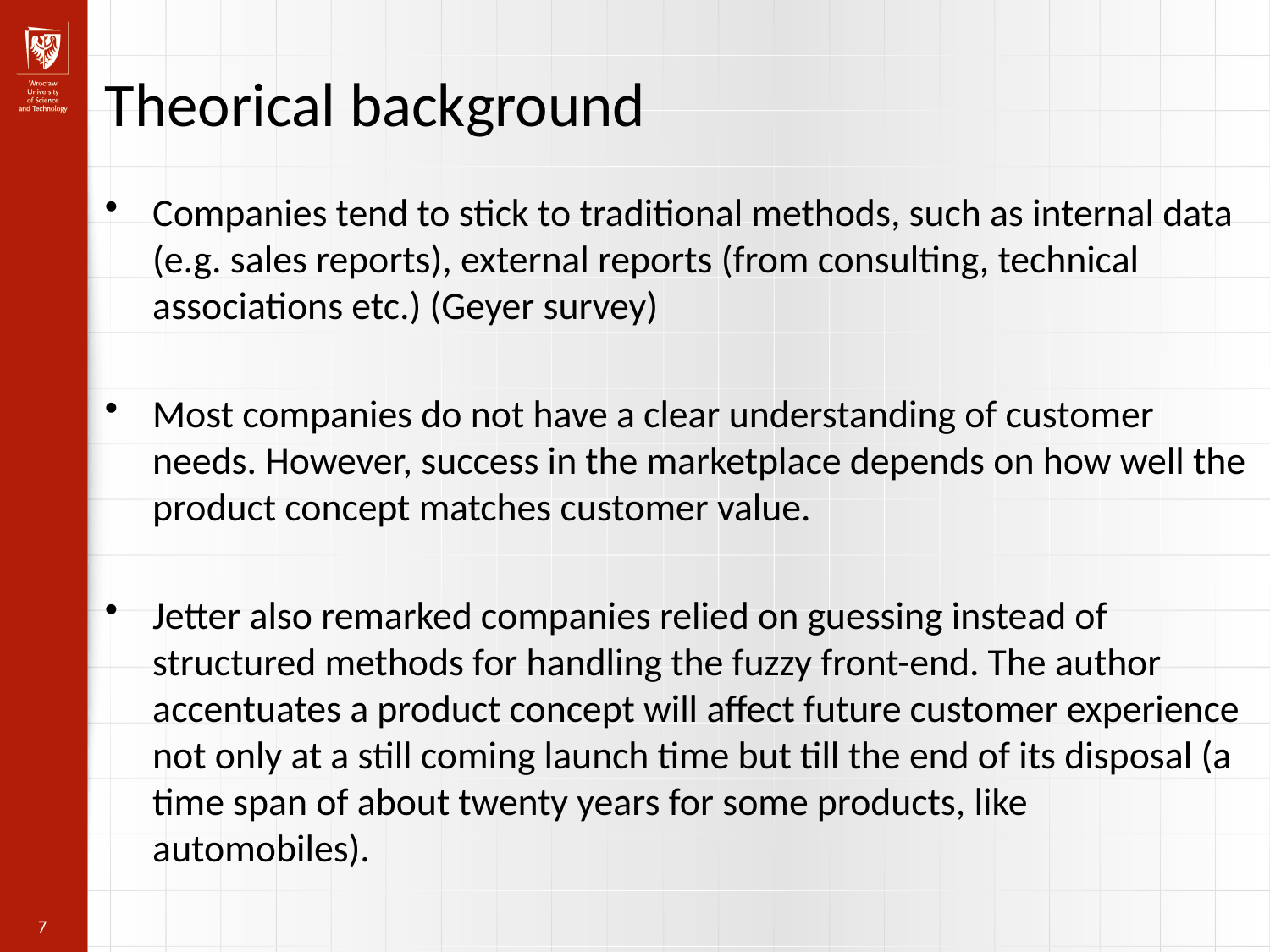

Theorical background
Companies tend to stick to traditional methods, such as internal data (e.g. sales reports), external reports (from consulting, technical associations etc.) (Geyer survey)

Most companies do not have a clear understanding of customer needs. However, success in the marketplace depends on how well the product concept matches customer value.

Jetter also remarked companies relied on guessing instead of structured methods for handling the fuzzy front-end. The author accentuates a product concept will affect future customer experience not only at a still coming launch time but till the end of its disposal (a time span of about twenty years for some products, like automobiles).